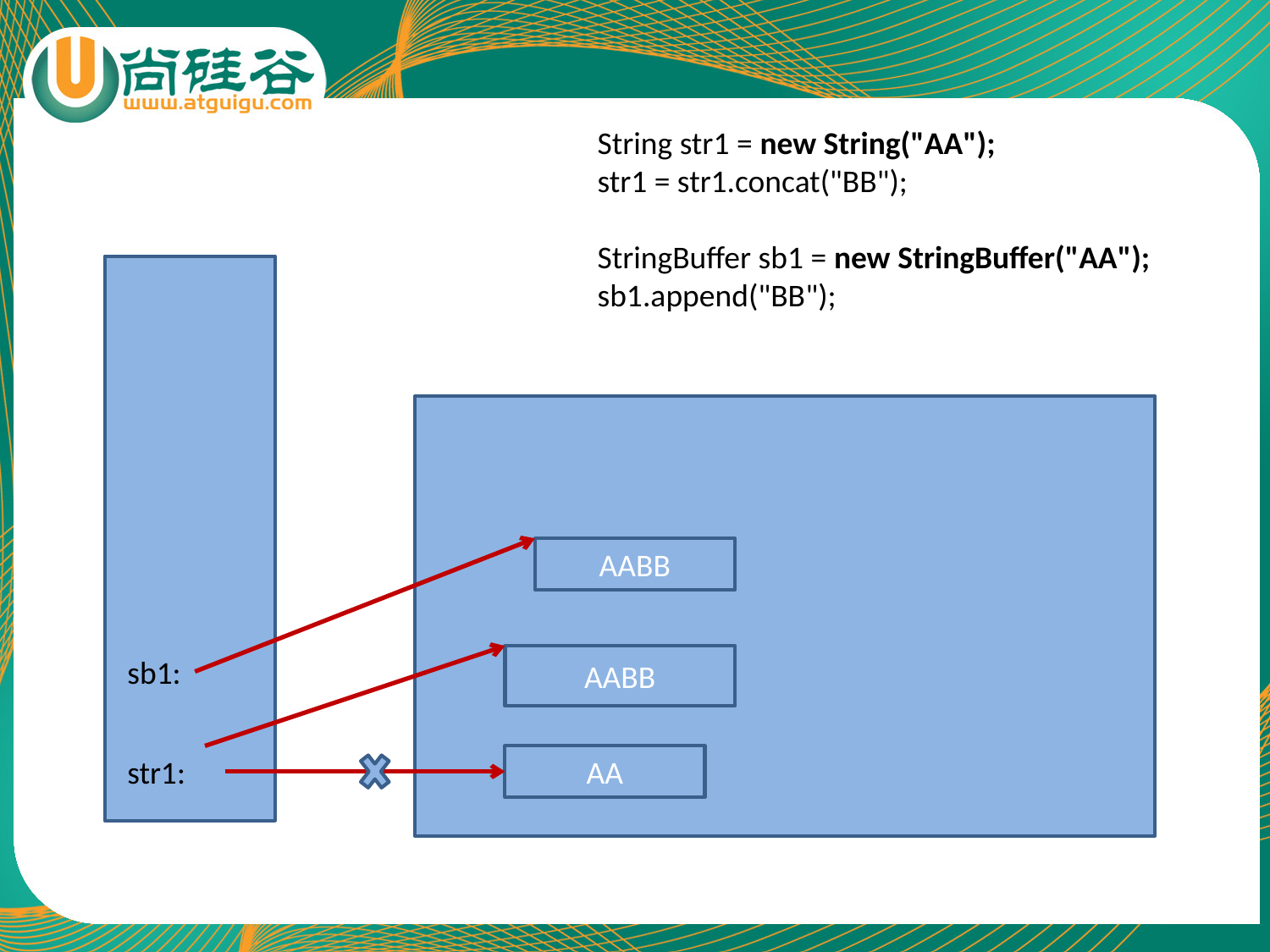

String str1 = new String("AA");
str1 = str1.concat("BB");

StringBuffer sb1 = new StringBuffer("AA");
sb1.append("BB");

AABB
sb1:
AABB
str1:

AA